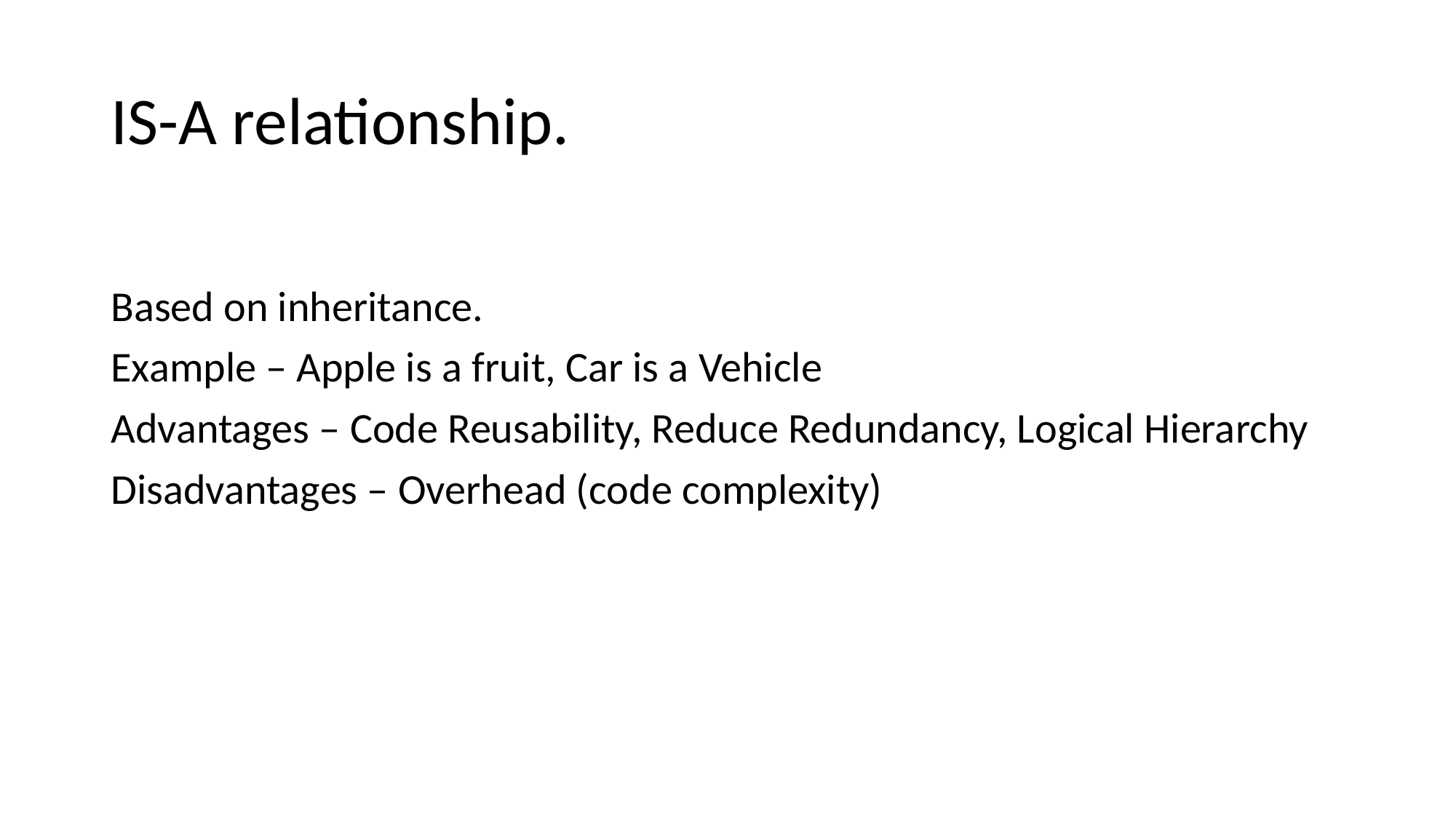

# IS-A relationship.

Based on inheritance.
Example – Apple is a fruit, Car is a Vehicle
Advantages – Code Reusability, Reduce Redundancy, Logical Hierarchy
Disadvantages – Overhead (code complexity)